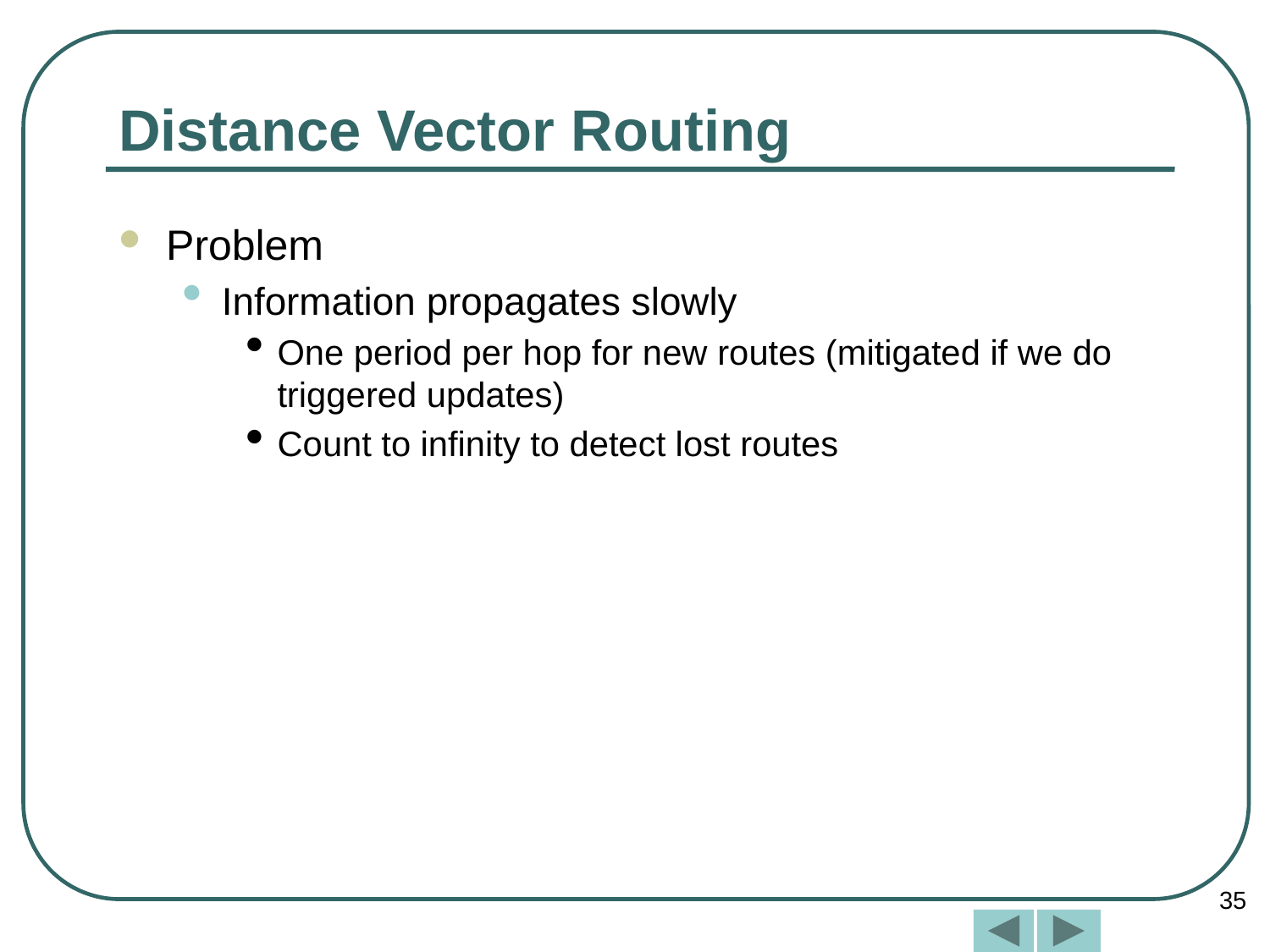

# Distance Vector Routing
Problem
Information propagates slowly
One period per hop for new routes (mitigated if we do triggered updates)
Count to infinity to detect lost routes
35